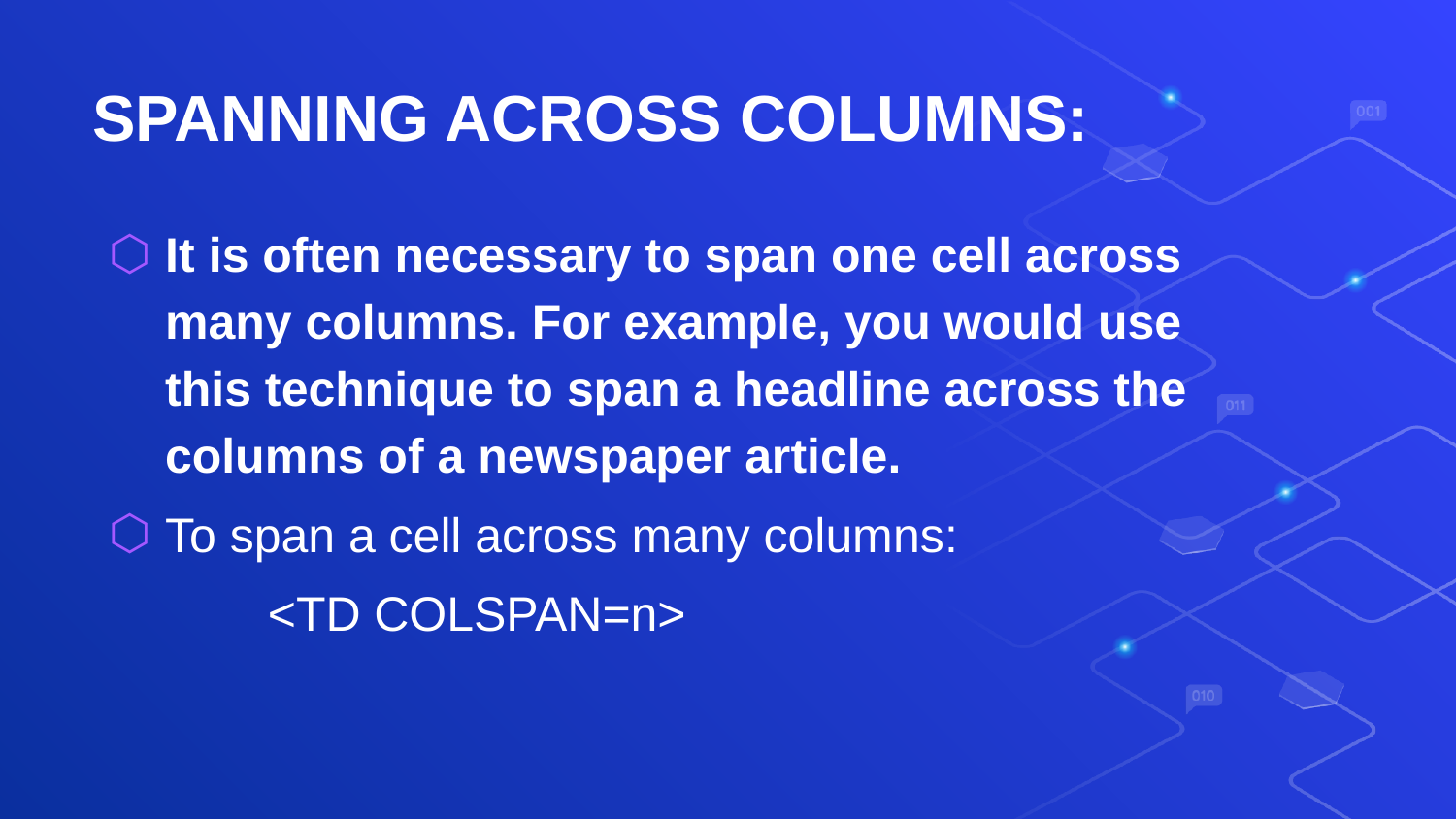

# SPANNING ACROSS COLUMNS:
It is often necessary to span one cell across many columns. For example, you would use this technique to span a headline across the columns of a newspaper article.
To span a cell across many columns:
	 <TD COLSPAN=n>
31